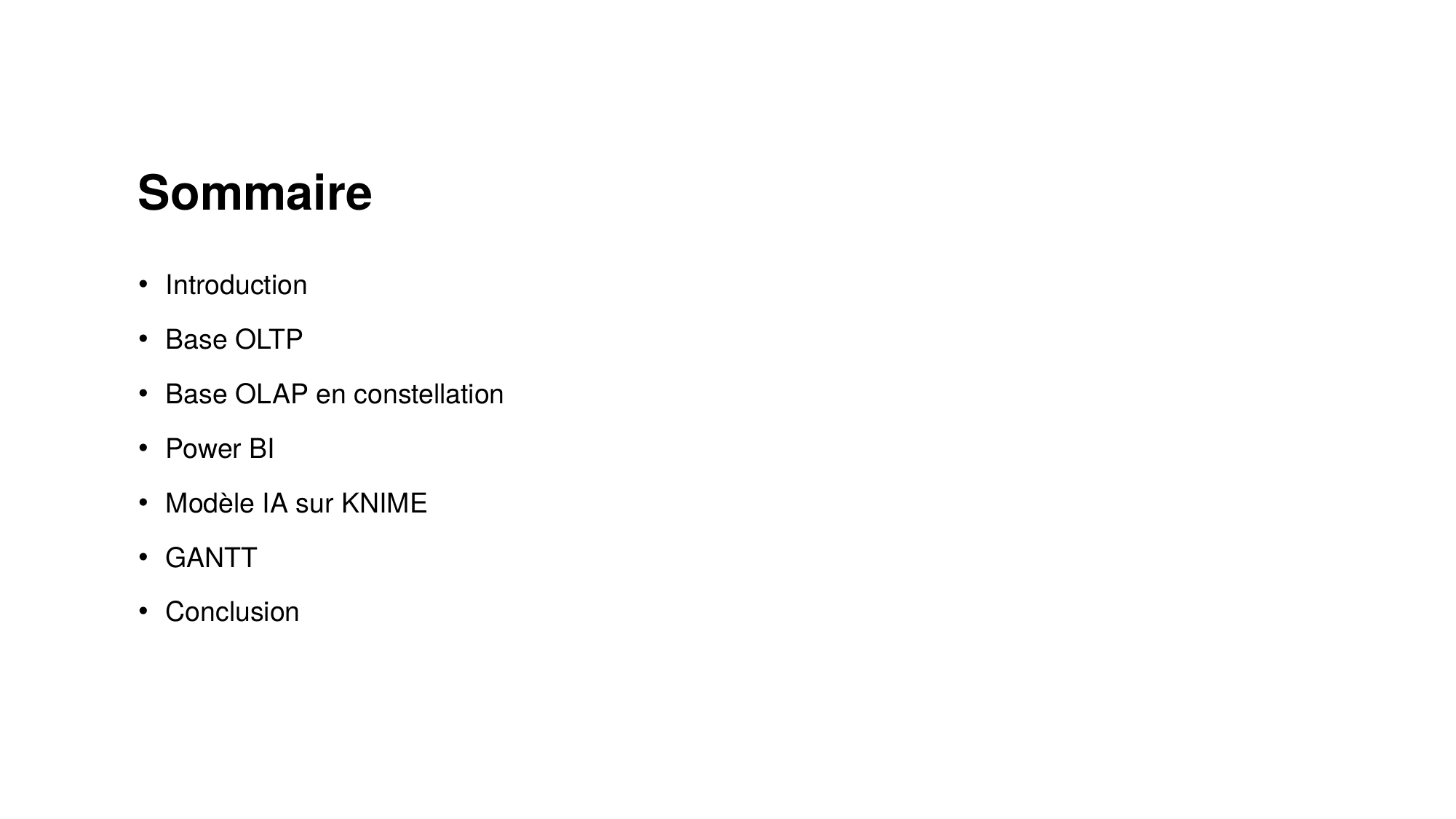

# Sommaire
Introduction
Base OLTP
Base OLAP en constellation
Power BI
Modèle IA sur KNIME
GANTT
Conclusion